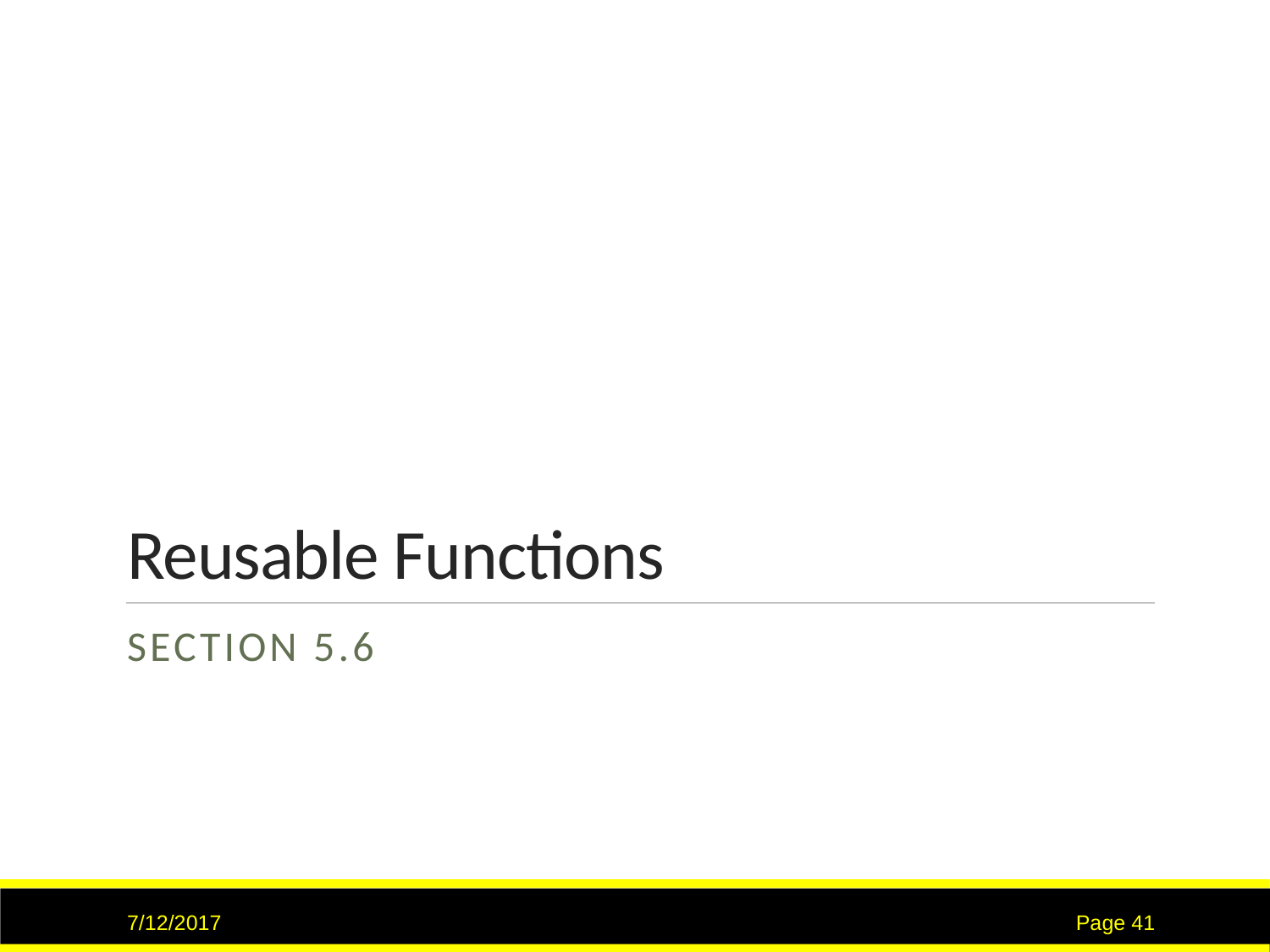

# Reusable Functions
Section 5.6
7/12/2017
Page 41